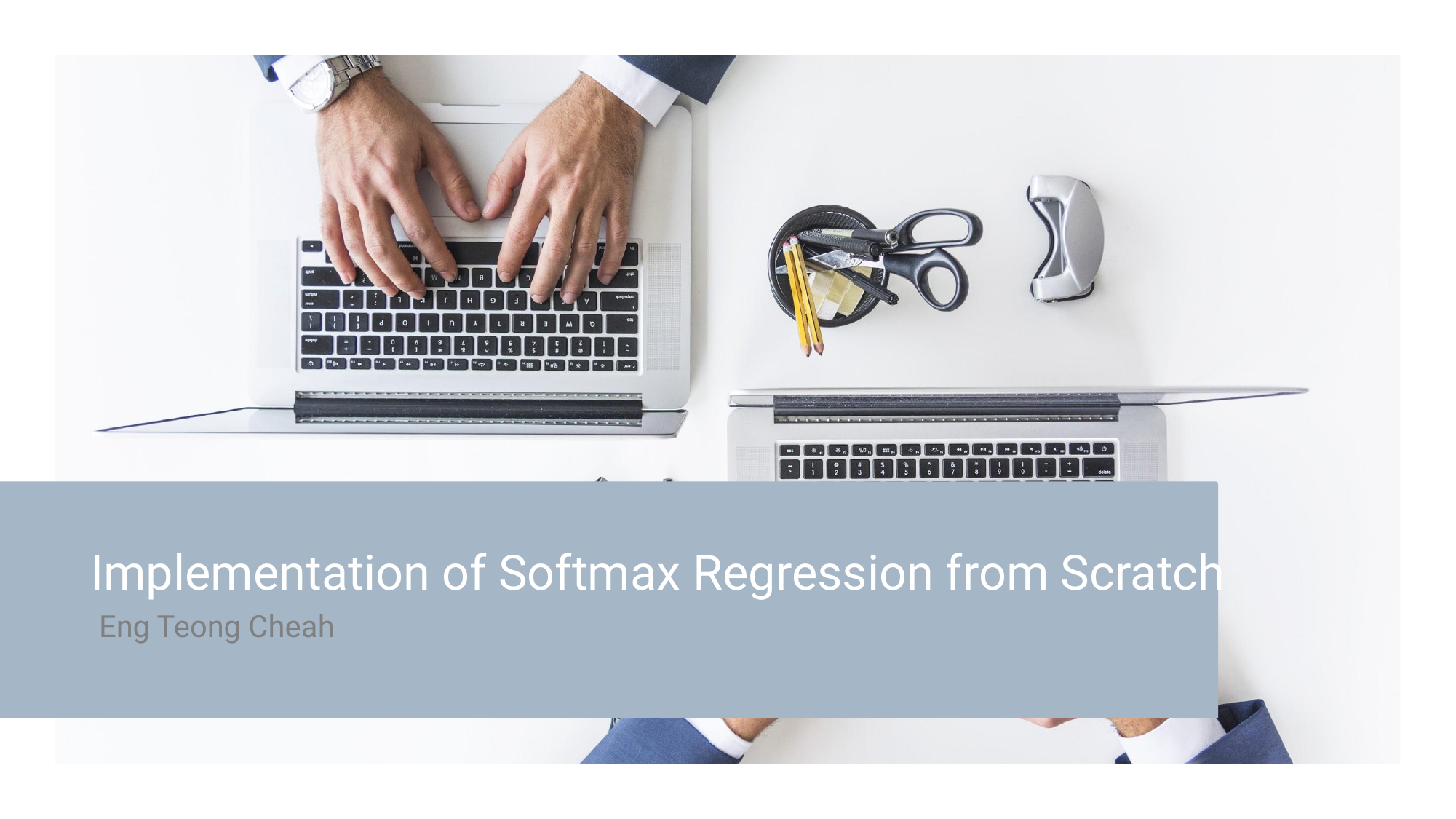

# Implementation of Softmax Regression from Scratch

Eng Teong Cheah